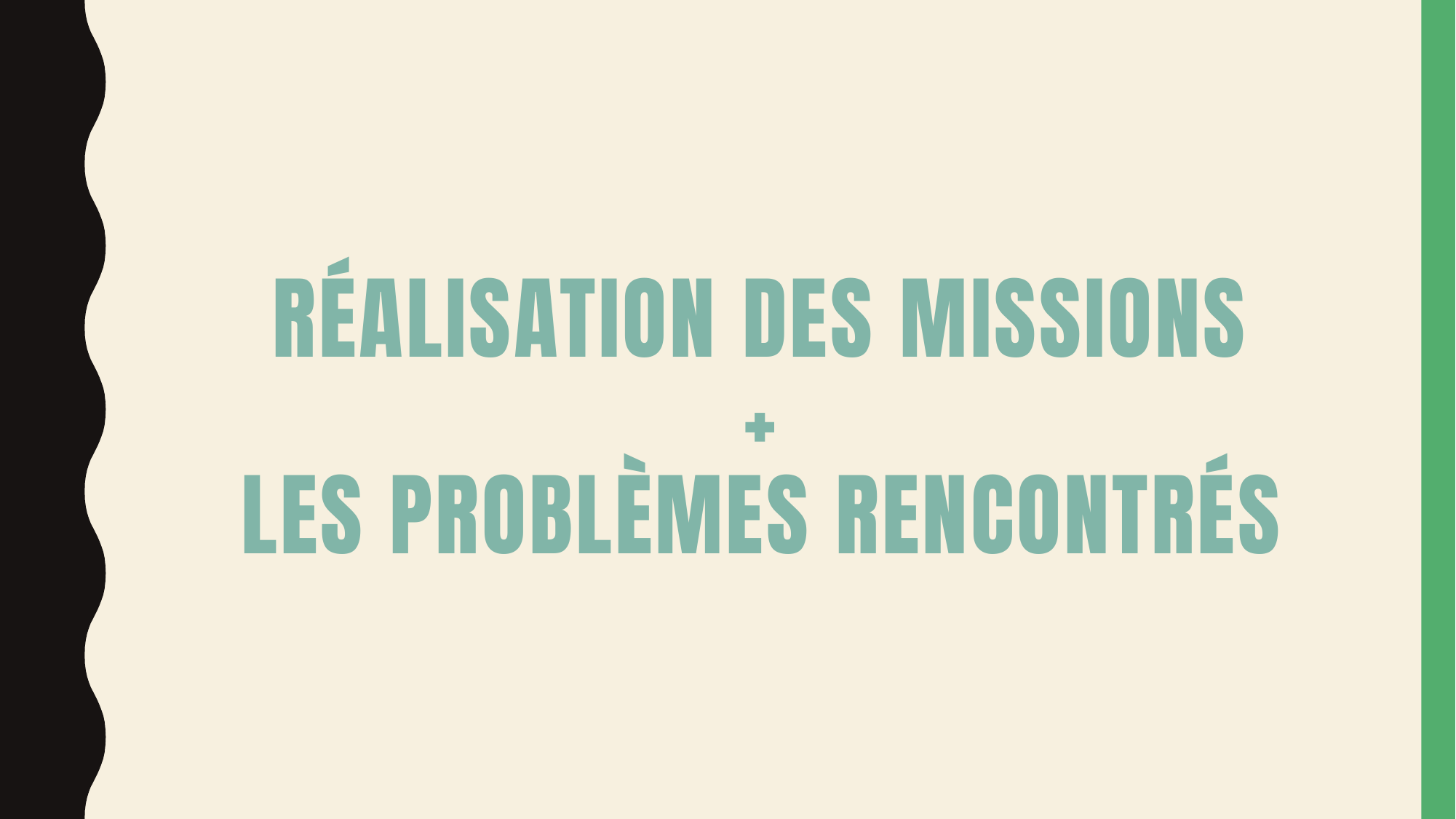

# Réalisation des missions + Les problèmes rencontrés